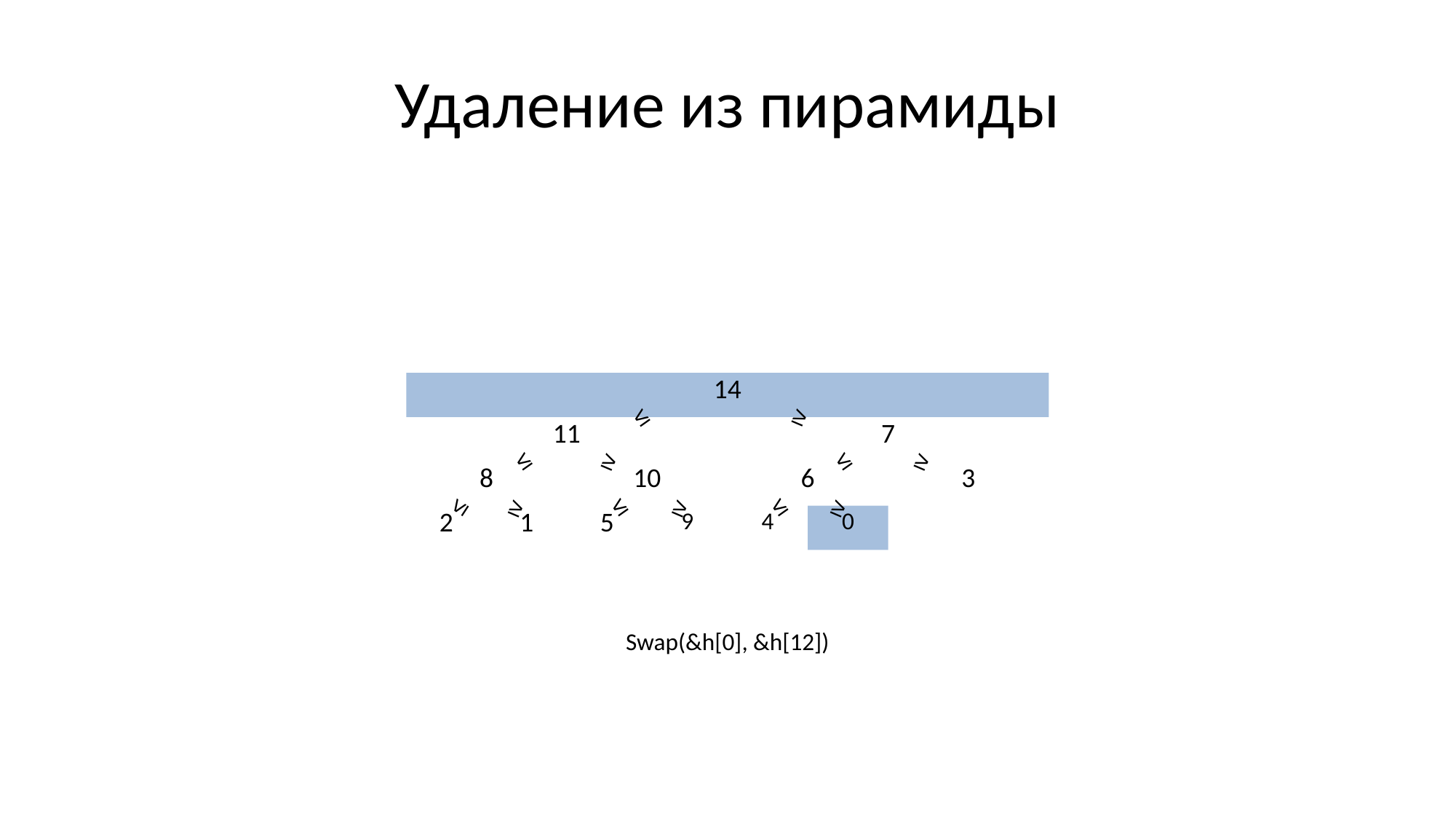

# Удаление из пирамиды

| 14 |  |  |  |  |  |  |  |
| --- | --- | --- | --- | --- | --- | --- | --- |
| 11 |  |  |  | 7 |  |  |  |
| 8 |  | 10 |  | 6 |  | 3 |  |
| 2 | 1 | 5 | 9 | 4 | 0 |  |  |
≤
≥
≤
≥
≤
≥
≤
≤
≤
≥
≥
≥
Swap(&h[0], &h[12])